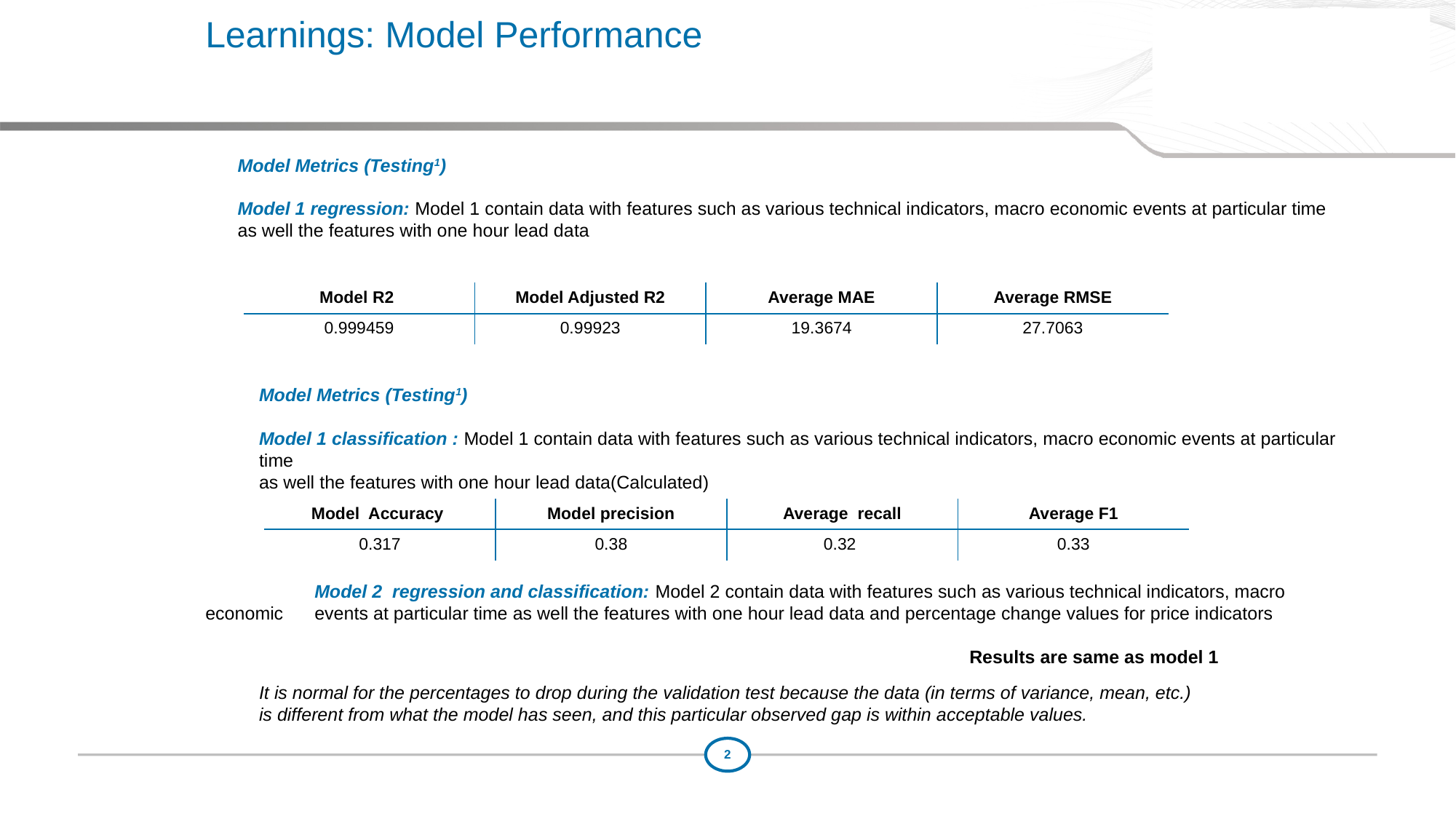

DRAFT
Learnings: Model Performance

Model Metrics (Testing1)

Model 1 regression: Model 1 contain data with features such as various technical indicators, macro economic events at particular time
as well the features with one hour lead data

| Model R2 | Model Adjusted R2 | Average MAE | Average RMSE |
| --- | --- | --- | --- |
| 0.999459 | 0.99923 | 19.3674 | 27.7063 |
Model Metrics (Testing1)

Model 1 classification : Model 1 contain data with features such as various technical indicators, macro economic events at particular time
as well the features with one hour lead data(Calculated)

| Model Accuracy | Model precision | Average recall | Average F1 |
| --- | --- | --- | --- |
| 0.317 | 0.38 | 0.32 | 0.33 |

	Model 2  regression and classification: Model 2 contain data with features such as various technical indicators, macro economic 	events at particular time as well the features with one hour lead data and percentage change values for price indicators

							Results are same as model 1

It is normal for the percentages to drop during the validation test because the data (in terms of variance, mean, etc.) is different from what the model has seen, and this particular observed gap is within acceptable values.